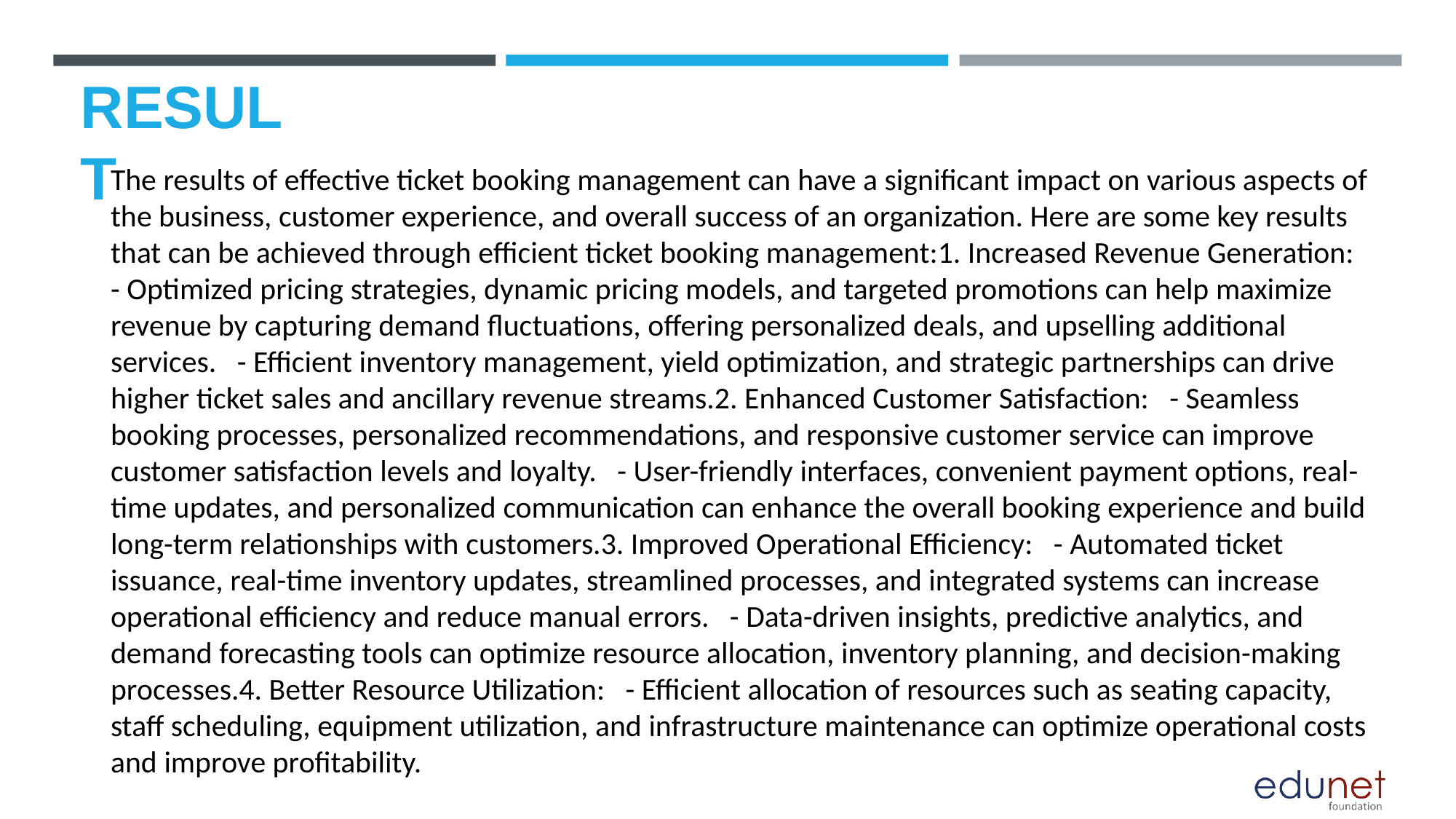

# RESULT
The results of effective ticket booking management can have a significant impact on various aspects of the business, customer experience, and overall success of an organization. Here are some key results that can be achieved through efficient ticket booking management:1. Increased Revenue Generation:   - Optimized pricing strategies, dynamic pricing models, and targeted promotions can help maximize revenue by capturing demand fluctuations, offering personalized deals, and upselling additional services.   - Efficient inventory management, yield optimization, and strategic partnerships can drive higher ticket sales and ancillary revenue streams.2. Enhanced Customer Satisfaction:   - Seamless booking processes, personalized recommendations, and responsive customer service can improve customer satisfaction levels and loyalty.   - User-friendly interfaces, convenient payment options, real-time updates, and personalized communication can enhance the overall booking experience and build long-term relationships with customers.3. Improved Operational Efficiency:   - Automated ticket issuance, real-time inventory updates, streamlined processes, and integrated systems can increase operational efficiency and reduce manual errors.   - Data-driven insights, predictive analytics, and demand forecasting tools can optimize resource allocation, inventory planning, and decision-making processes.4. Better Resource Utilization:   - Efficient allocation of resources such as seating capacity, staff scheduling, equipment utilization, and infrastructure maintenance can optimize operational costs and improve profitability.